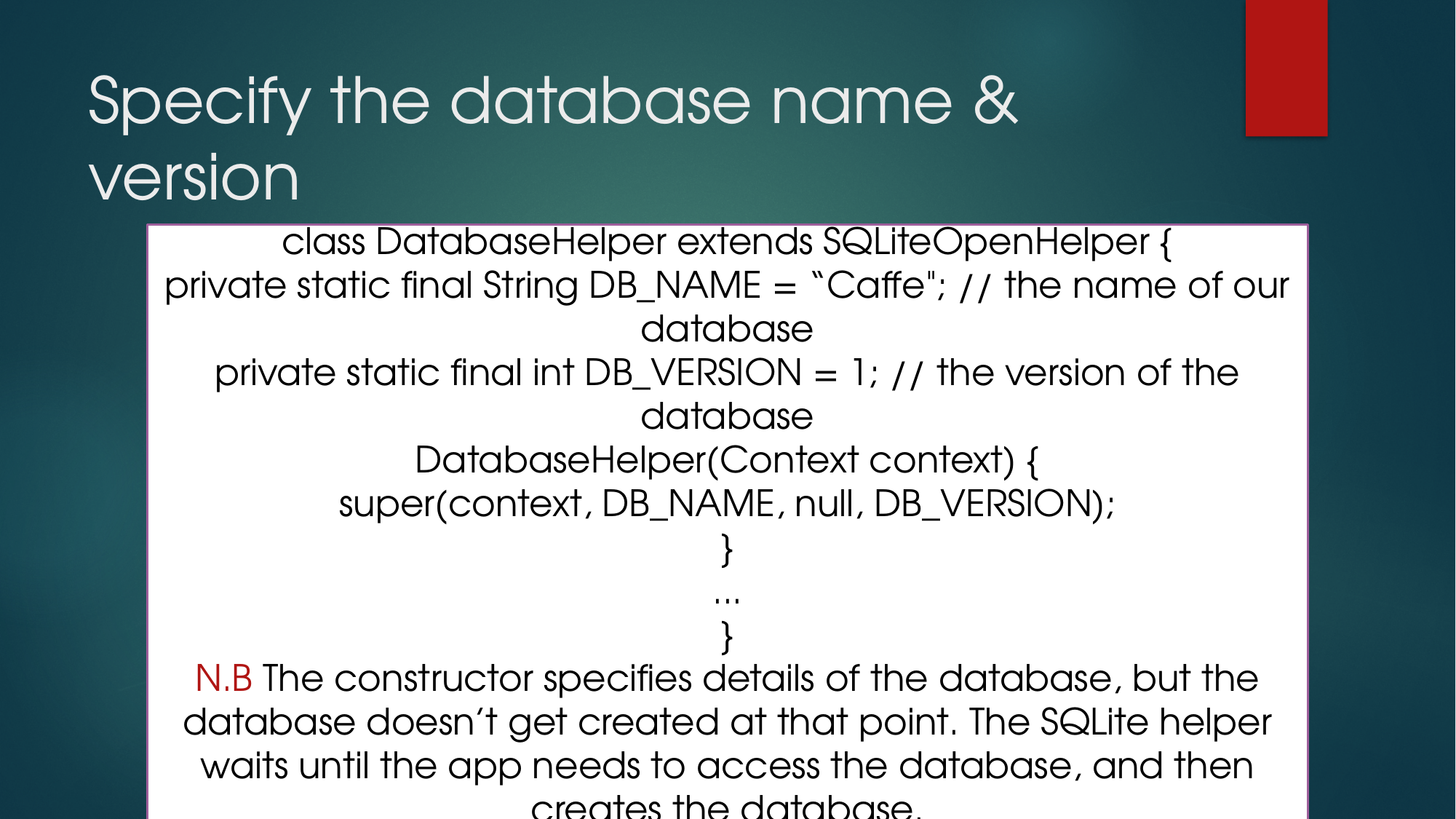

# Specify the database name & version
class DatabaseHelper extends SQLiteOpenHelper {
private static final String DB_NAME = “Caffe"; // the name of our database
private static final int DB_VERSION = 1; // the version of the database
DatabaseHelper(Context context) {
super(context, DB_NAME, null, DB_VERSION);
}
...
}
N.B The constructor specifies details of the database, but the
database doesn’t get created at that point. The SQLite helper
waits until the app needs to access the database, and then
creates the database.